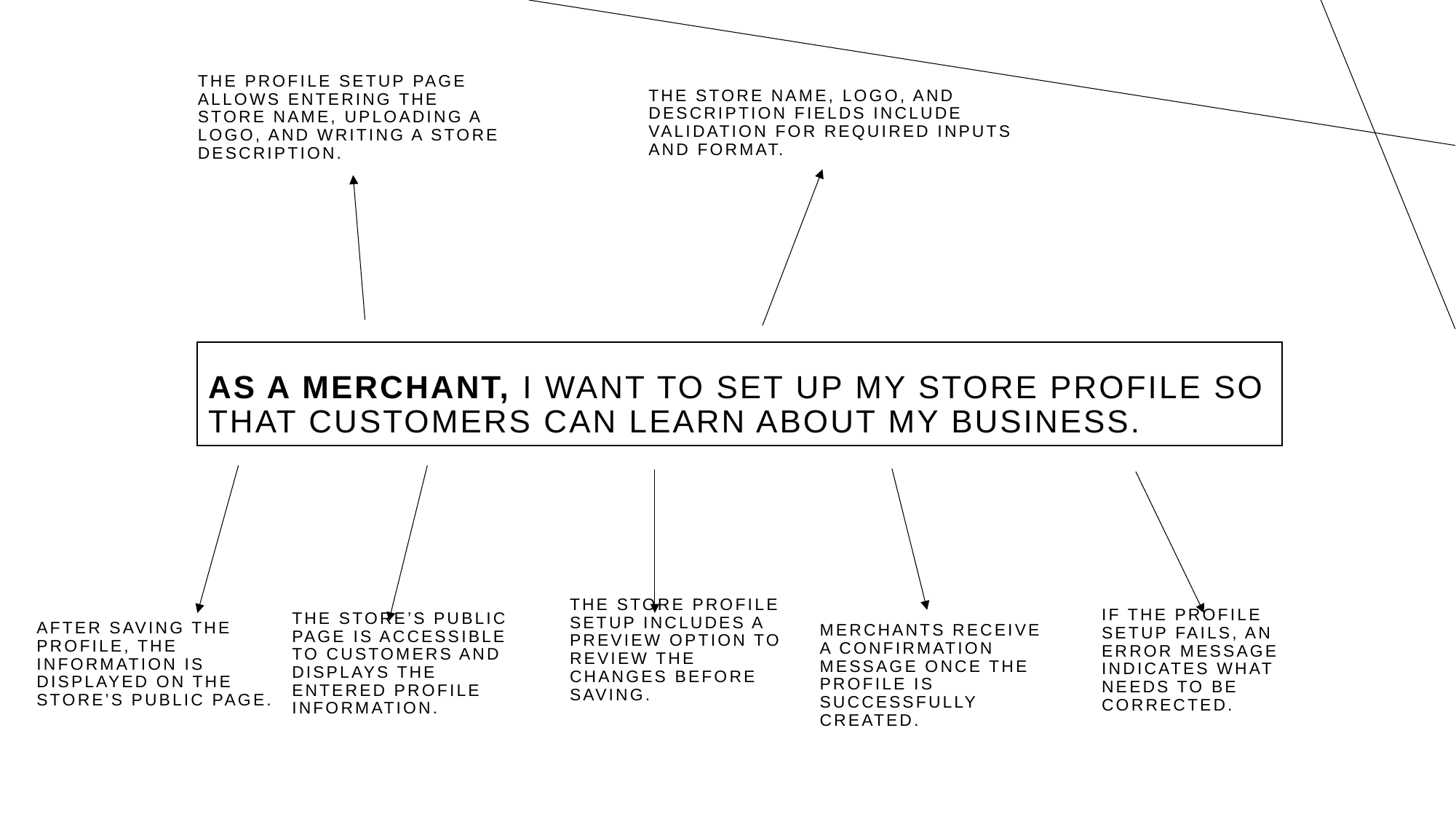

The profile setup page allows entering the store name, uploading a logo, and writing a store description.
The store name, logo, and description fields include validation for required inputs and format.
# As a MERCHANT, I want to set up my store profile so that customers can learn about my business.
Merchants receive a confirmation message once the profile is successfully created.
The store’s public page is accessible to customers and displays the entered profile information.
The store profile setup includes a preview option to review the changes before saving.
After saving the profile, the information is displayed on the store’s public page.
If the profile setup fails, an error message indicates what needs to be corrected.